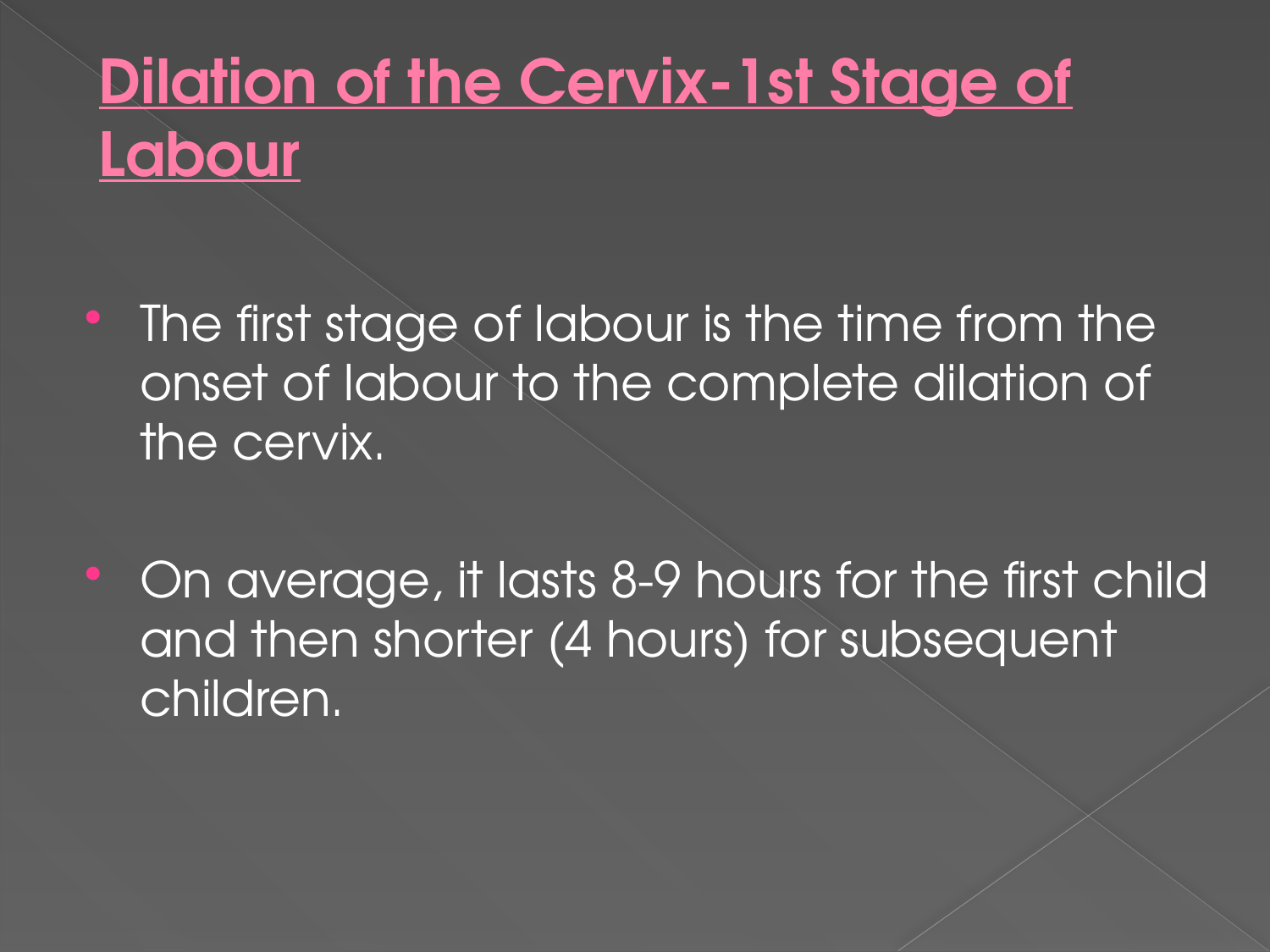

# Dilation of the Cervix-1st Stage of Labour
The first stage of labour is the time from the onset of labour to the complete dilation of the cervix.

On average, it lasts 8-9 hours for the first child and then shorter (4 hours) for subsequent children.